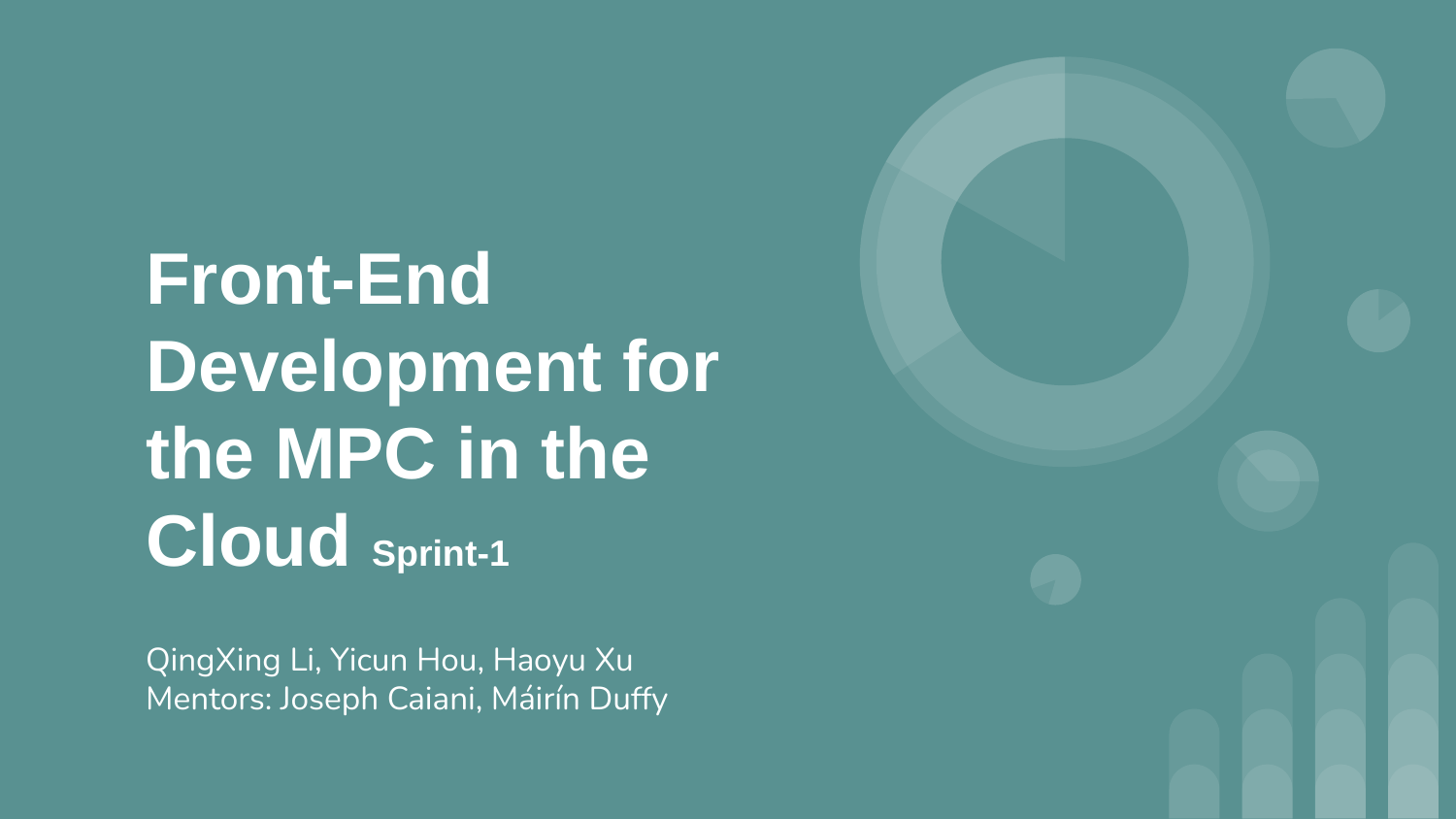

# Front-End Development for the MPC in the Cloud Sprint-1
QingXing Li, Yicun Hou, Haoyu Xu
Mentors: Joseph Caiani, Máirín Duffy